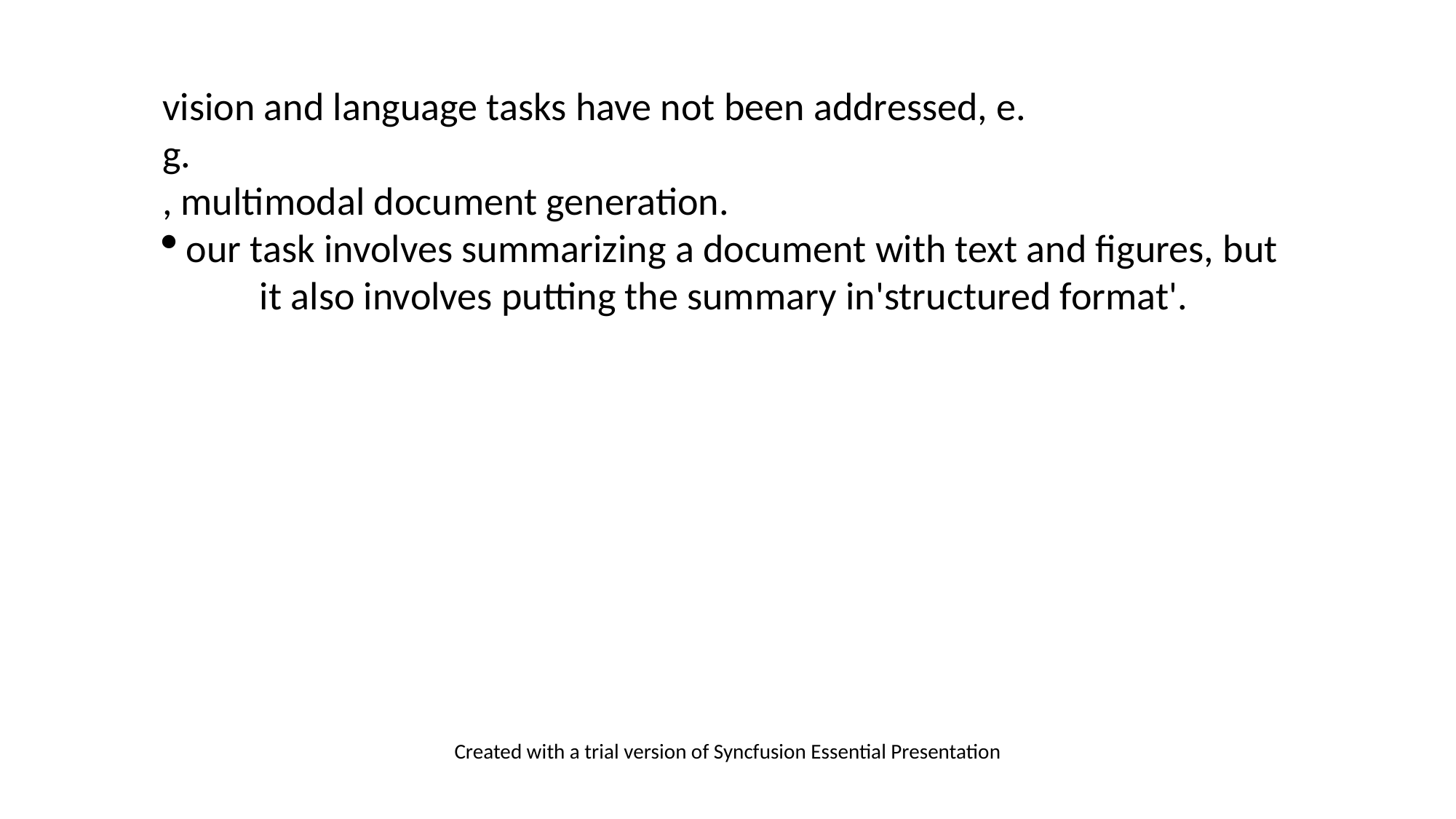

vision and language tasks have not been addressed, e.
g.
, multimodal document generation.
our task involves summarizing a document with text and figures, but it also involves putting the summary in'structured format'.
Created with a trial version of Syncfusion Essential Presentation